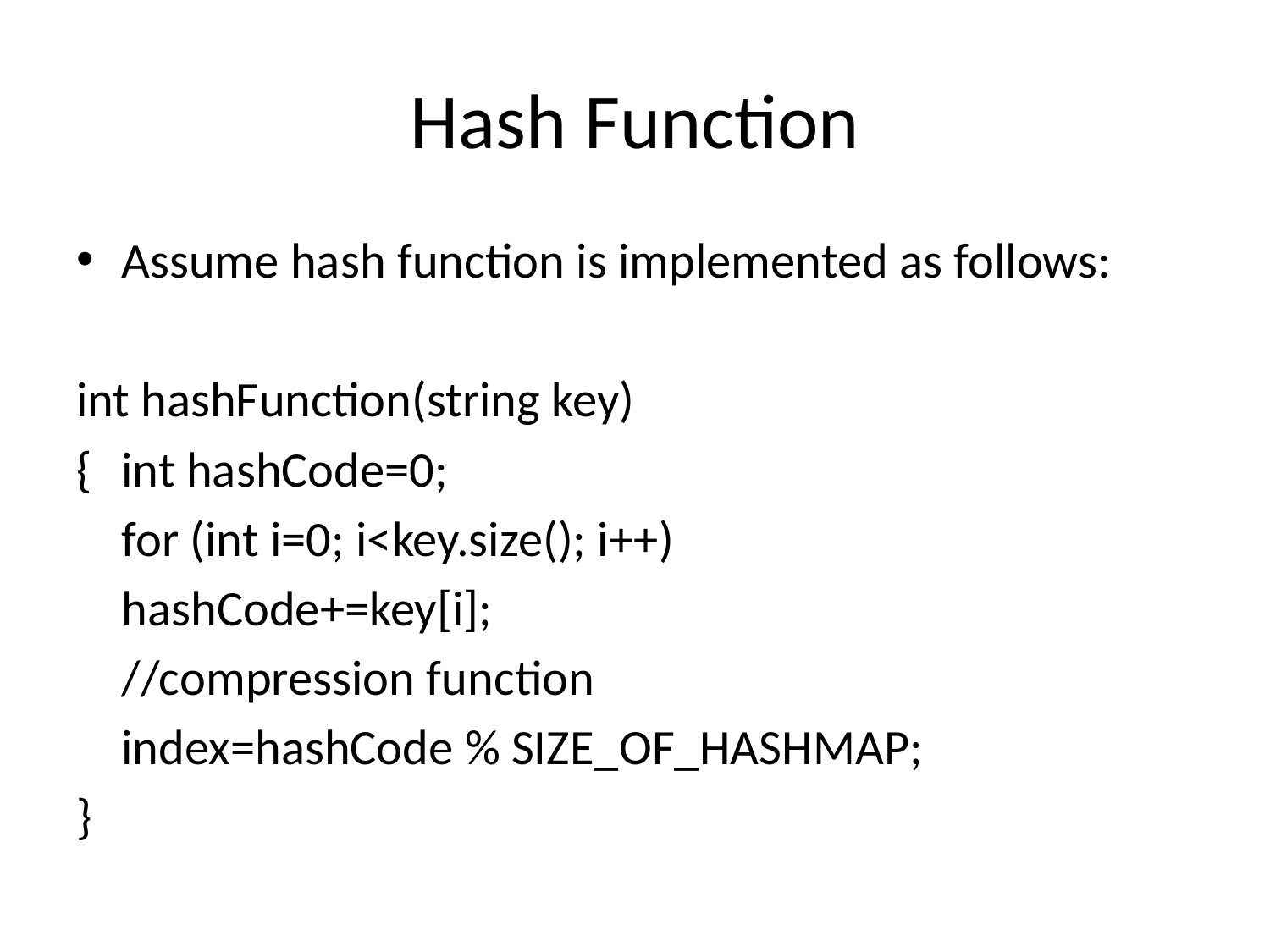

# Hash Function
Assume hash function is implemented as follows:

int hashFunction(string key)
{	int hashCode=0;
	for (int i=0; i<key.size(); i++)
		hashCode+=key[i];
	//compression function
	index=hashCode % SIZE_OF_HASHMAP;
}